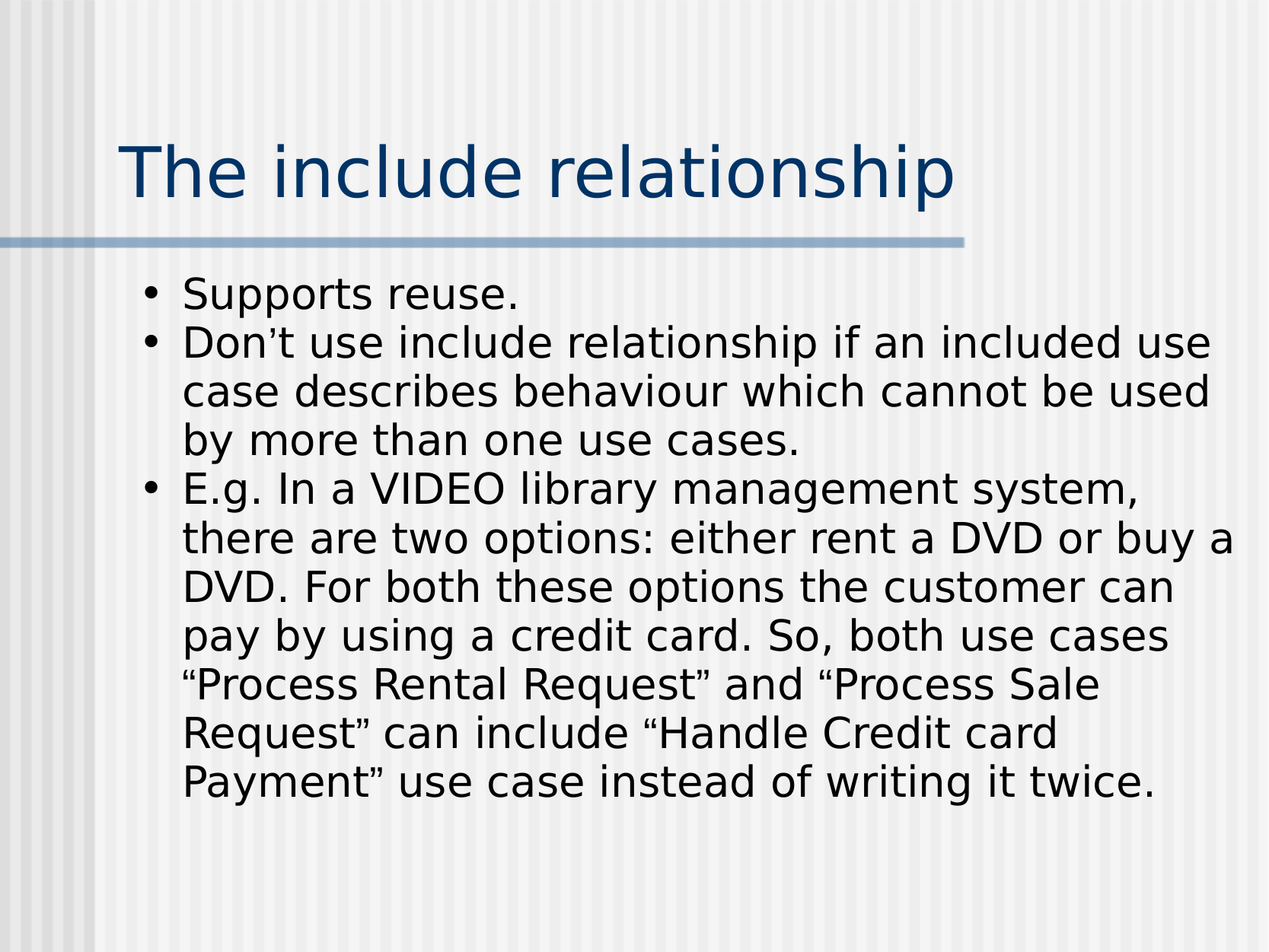

The include relationship
Supports reuse.
Don’t use include relationship if an included use case describes behaviour which cannot be used by more than one use cases.
E.g. In a VIDEO library management system, there are two options: either rent a DVD or buy a DVD. For both these options the customer can pay by using a credit card. So, both use cases “Process Rental Request” and “Process Sale Request” can include “Handle Credit card Payment” use case instead of writing it twice.